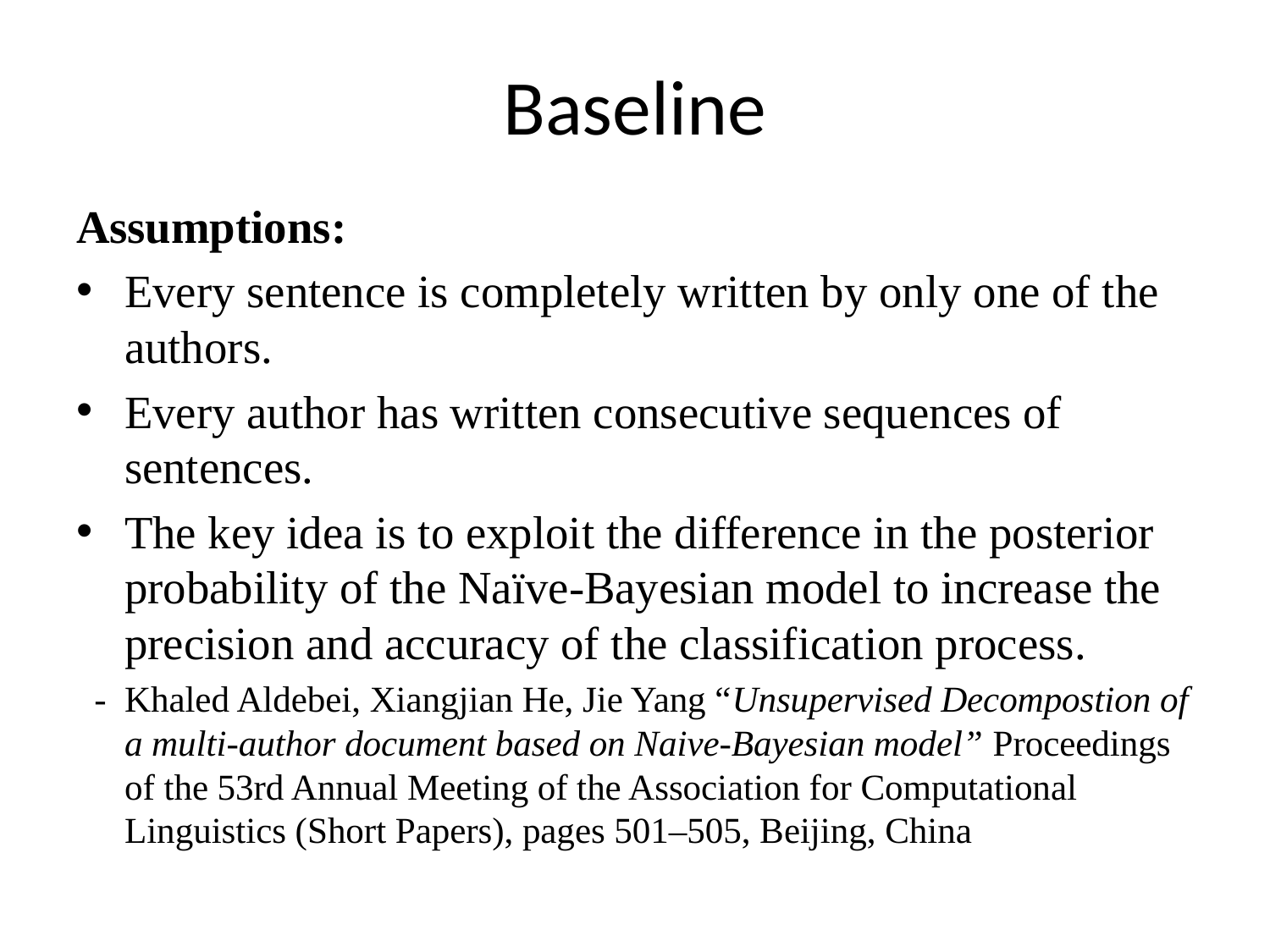

# Baseline
Assumptions:
Every sentence is completely written by only one of the authors.
Every author has written consecutive sequences of sentences.
The key idea is to exploit the difference in the posterior probability of the Naïve-Bayesian model to increase the precision and accuracy of the classification process.
  -  Khaled Aldebei, Xiangjian He, Jie Yang “Unsupervised Decompostion of a multi-author document based on Naive-Bayesian model” Proceedings of the 53rd Annual Meeting of the Association for Computational Linguistics (Short Papers), pages 501–505, Beijing, China